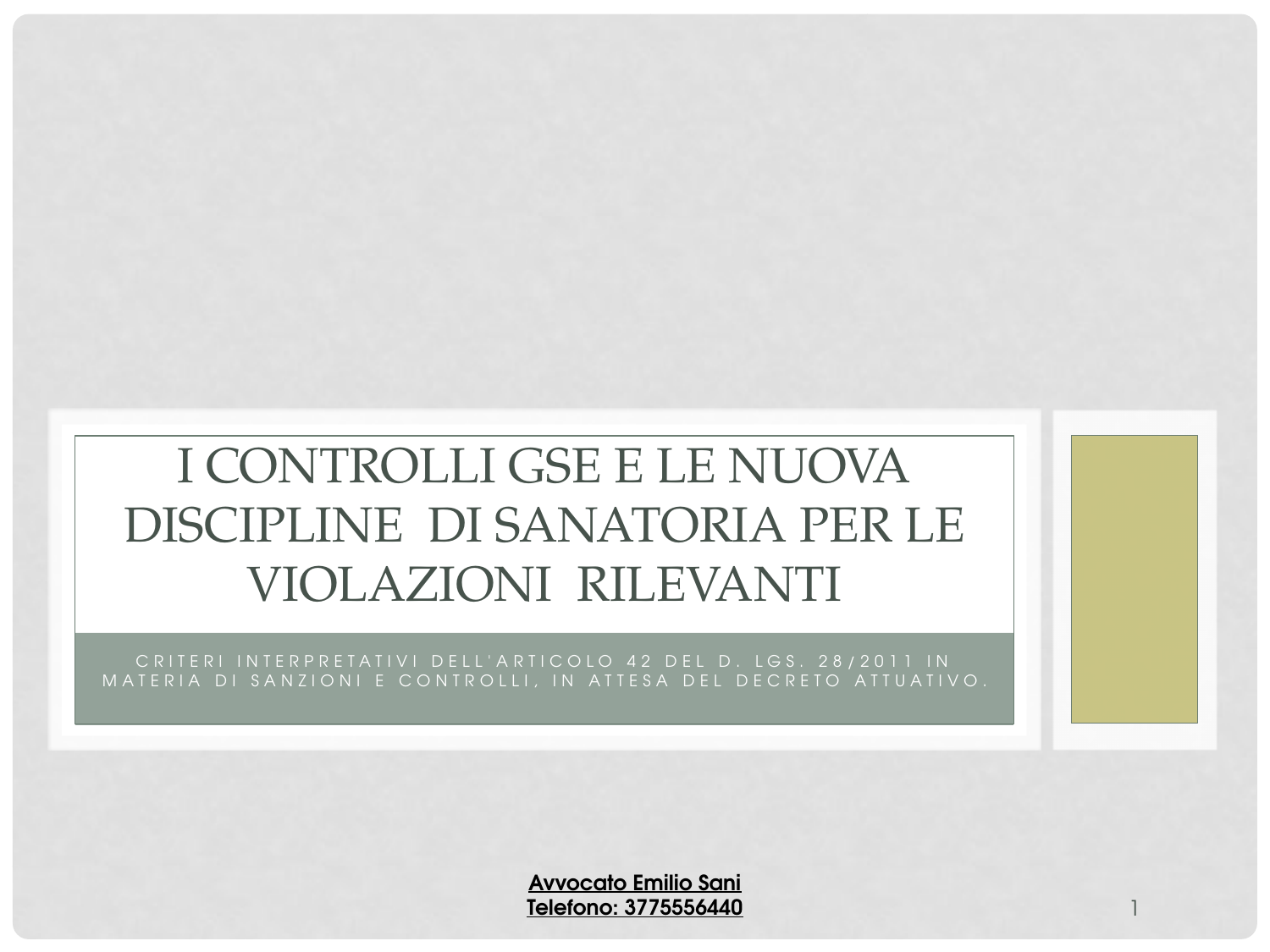

# I controlli gse e Le nuova discipline  di sanatoria per le violazioni  rilevanti
Criteri interpretativi dell'Articolo 42 del D. Lgs. 28/2011 in materia di sanzioni e controlli, in attesa del decreto attuativo.
Avvocato Emilio Sani
Telefono: 3775556440
1